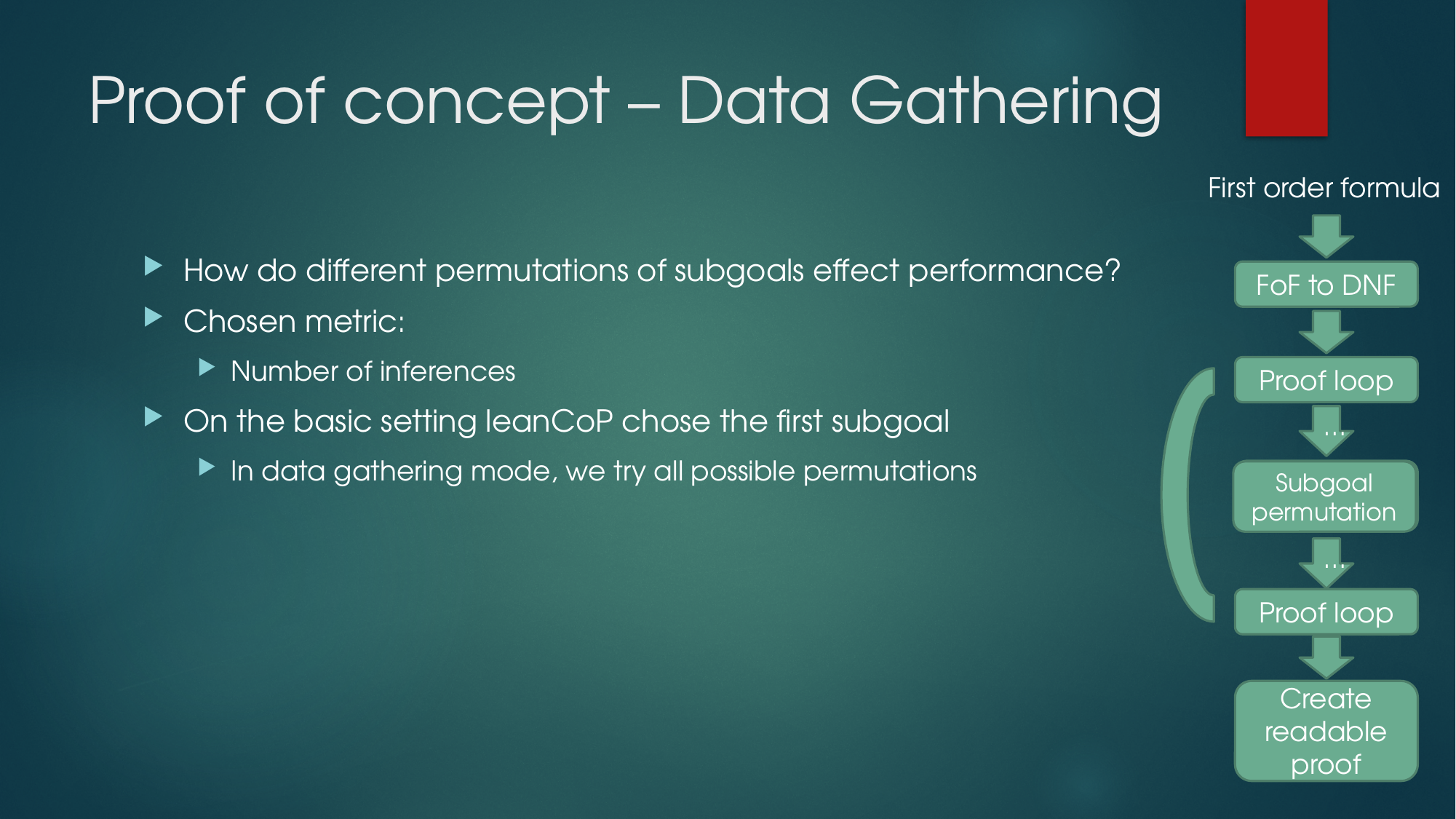

# Proof of concept – Data Gathering
First order formula

How do different permutations of subgoals effect performance?
Chosen metric:
Number of inferences
On the basic setting leanCoP chose the first subgoal
In data gathering mode, we try all possible permutations

FoF to DNF

Proof loop
…

Subgoal selection
Subgoal permutation
…
Proof loop

Create readable proof